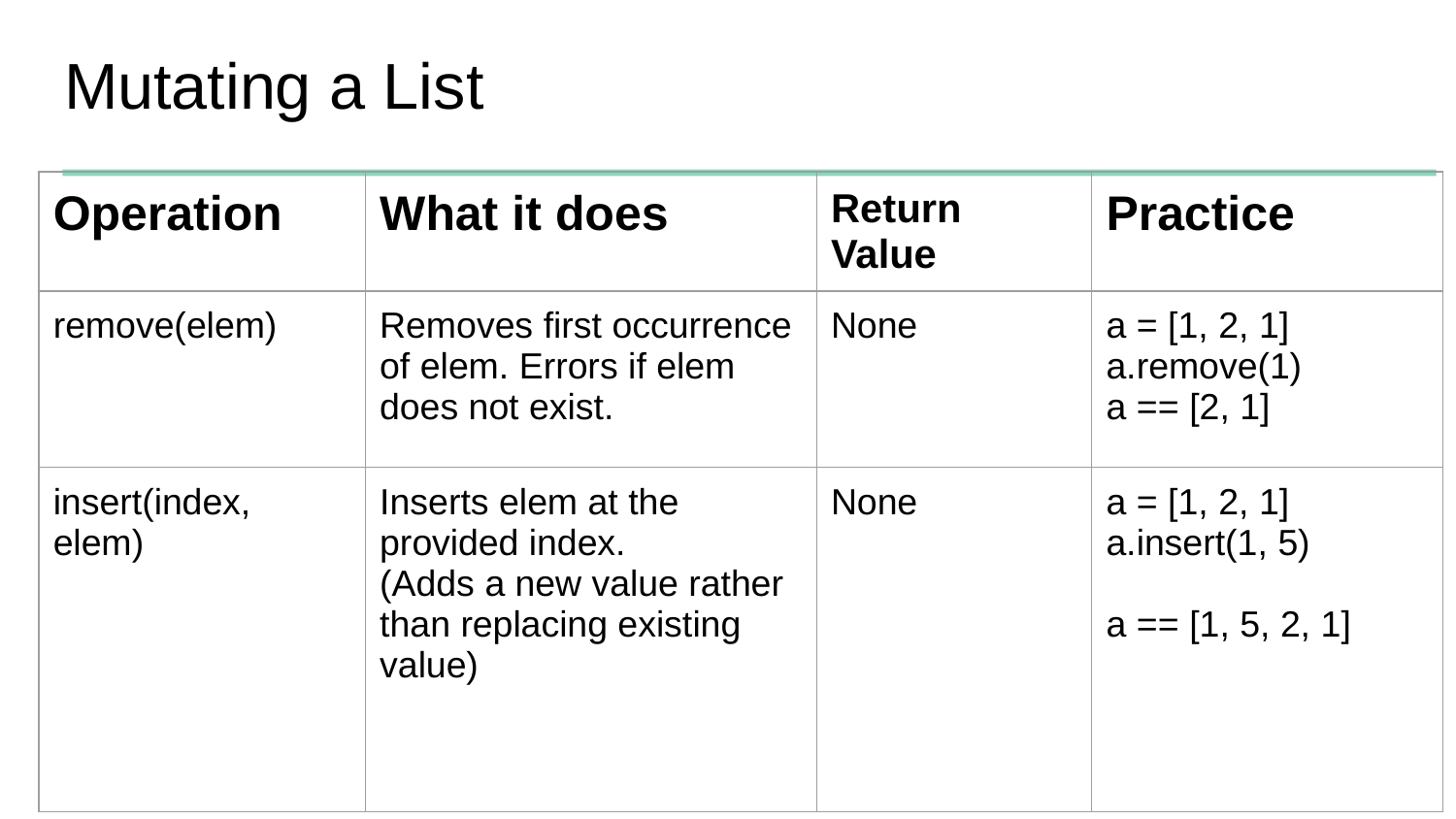

# Mutating a List
| Operation | What it does | Return Value | Practice |
| --- | --- | --- | --- |
| remove(elem) | Removes first occurrence of elem. Errors if elem does not exist. | None | a = [1, 2, 1] a.remove(1) a == [2, 1] |
| insert(index, elem) | Inserts elem at the provided index. (Adds a new value rather than replacing existing value) | None | a = [1, 2, 1] a.insert(1, 5) a == [1, 5, 2, 1] |